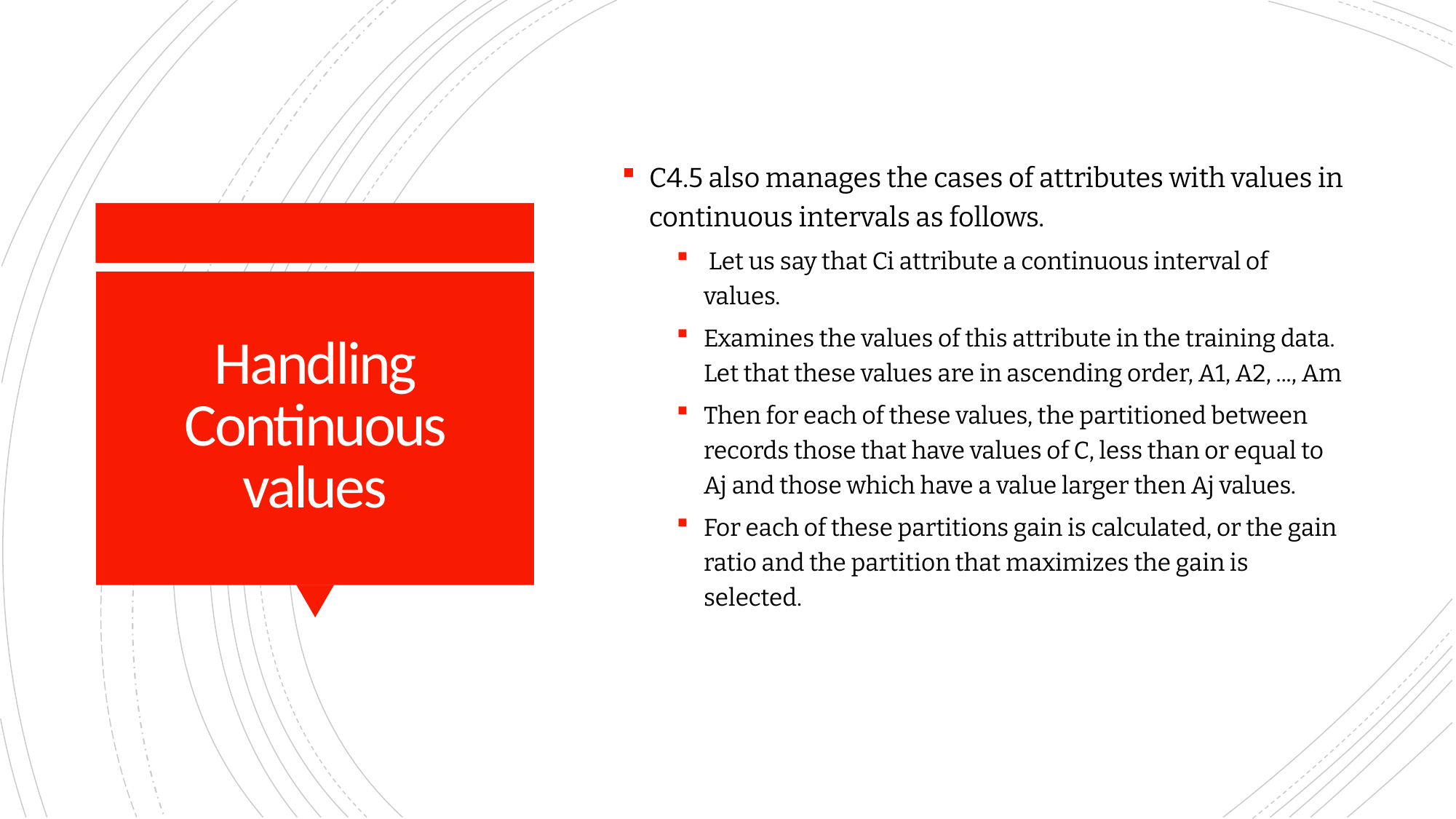

C4.5 also manages the cases of attributes with values in continuous intervals as follows.
 Let us say that Ci attribute a continuous interval of values.
Examines the values of this attribute in the training data. Let that these values are in ascending order, A1, A2, ..., Am
Then for each of these values, the partitioned between records those that have values of C, less than or equal to Aj and those which have a value larger then Aj values.
For each of these partitions gain is calculated, or the gain ratio and the partition that maximizes the gain is selected.

# Handling Continuous values